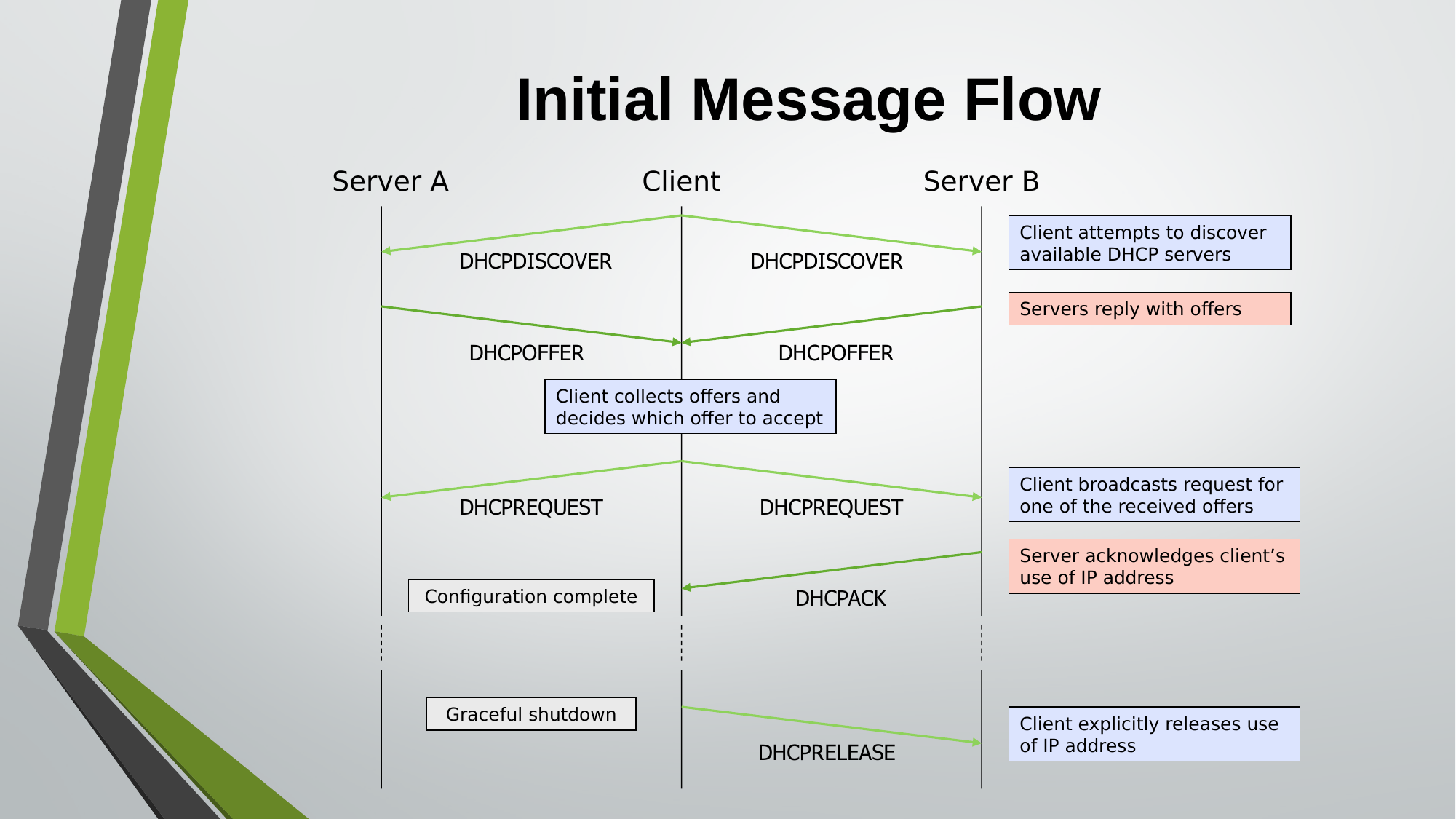

# Initial Message Flow
Server A
Client
Server B

Client attempts to discover available DHCP servers
DHCPDISCOVER
DHCPDISCOVER
Servers reply with offers

DHCPOFFER
DHCPOFFER
Client collects offers and decides which offer to accept

Client broadcasts request for one of the received offers
DHCPREQUEST
DHCPREQUEST
Server acknowledges client’s use of IP address

DHCPACK
Configuration complete

Graceful shutdown

Client explicitly releases use of IP address
DHCPRELEASE